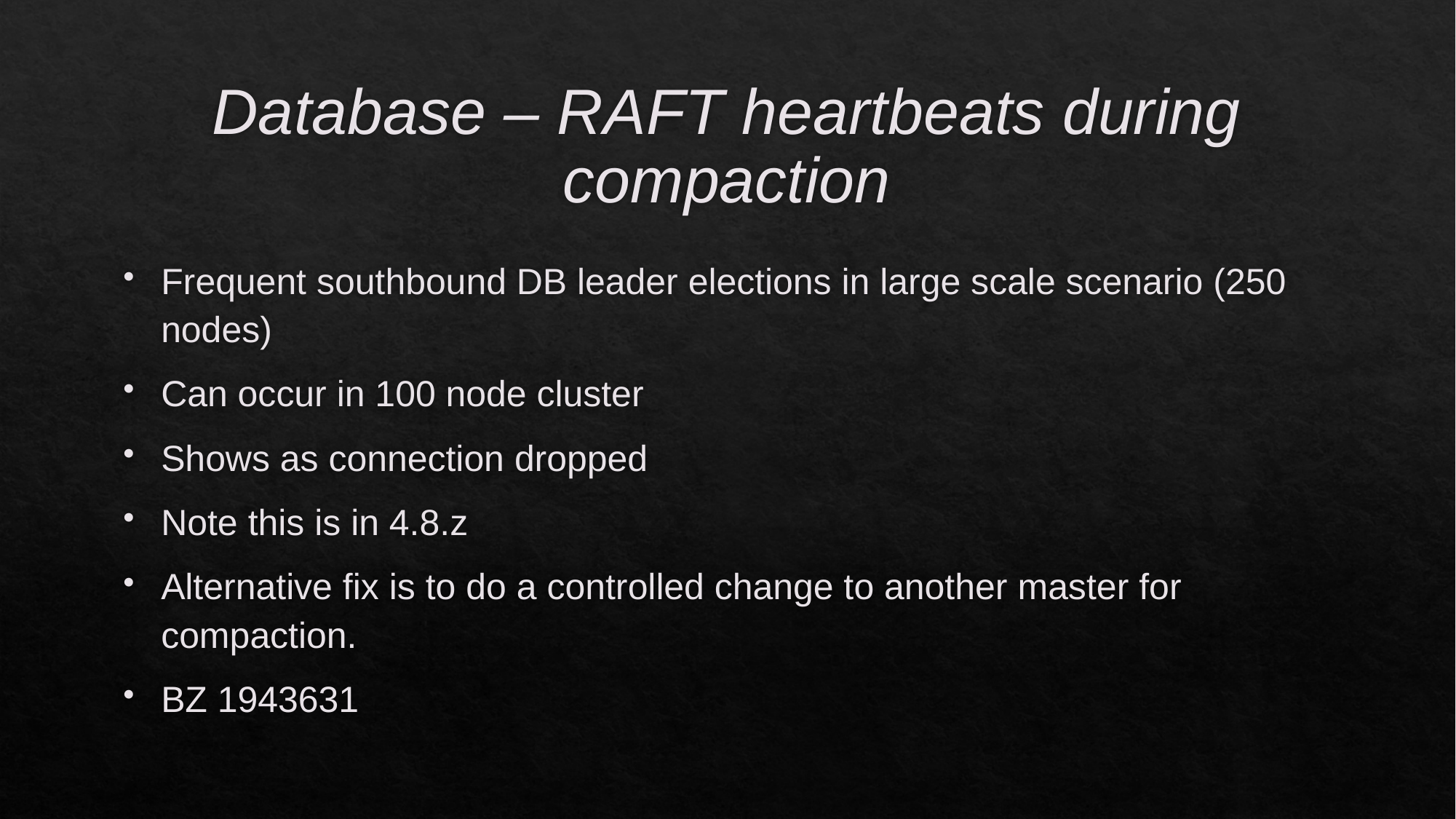

# Database – RAFT heartbeats during compaction
Frequent southbound DB leader elections in large scale scenario (250 nodes)
Can occur in 100 node cluster
Shows as connection dropped
Note this is in 4.8.z
Alternative fix is to do a controlled change to another master for compaction.
BZ 1943631